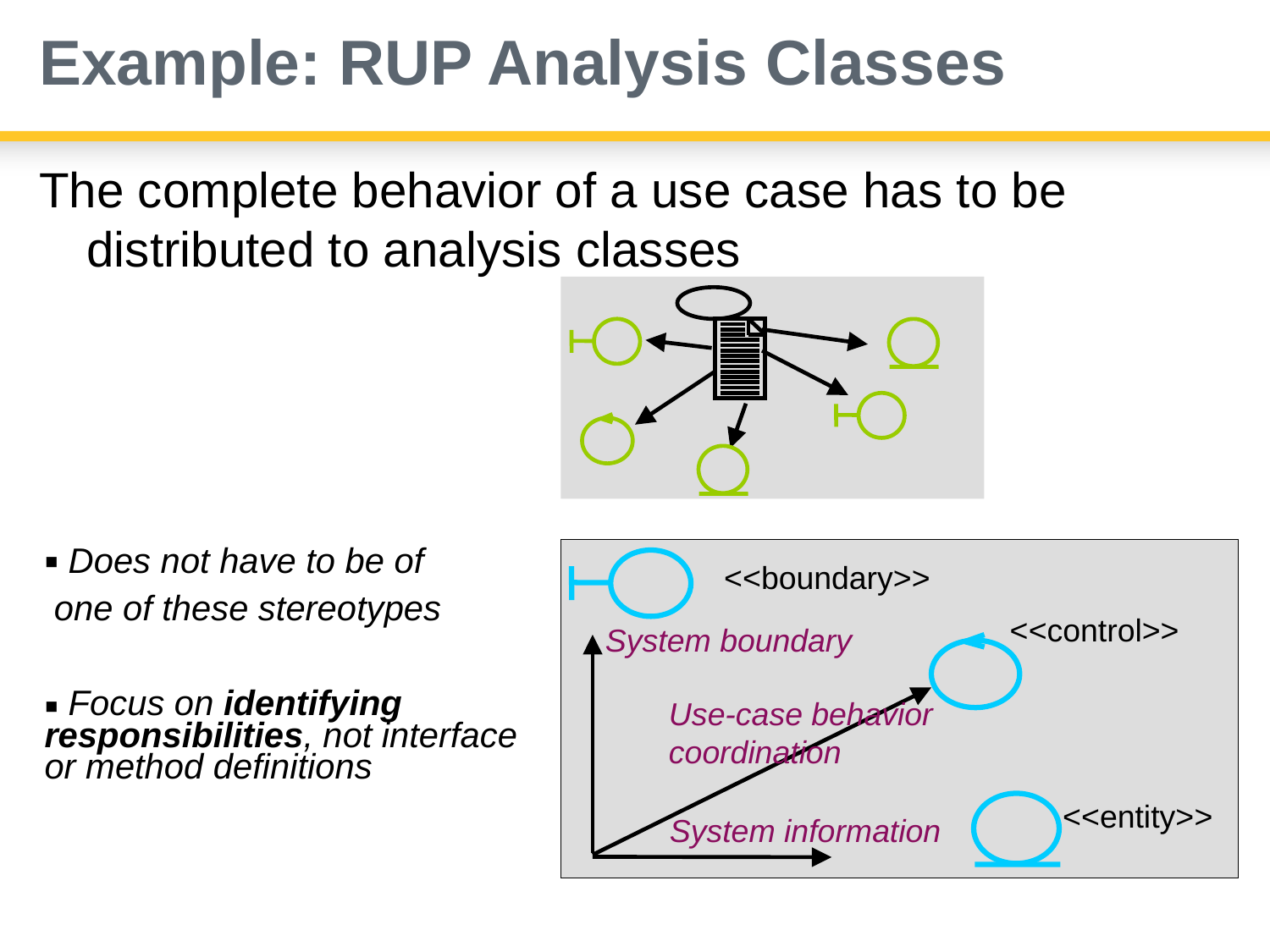

# Example: RUP Analysis Classes
The complete behavior of a use case has to be distributed to analysis classes

 Does not have to be of
 one of these stereotypes

 Focus on identifying responsibilities, not interface or method definitions

<<boundary>>
<<control>>
System boundary

Use-case behavior coordination
<<entity>>

System information